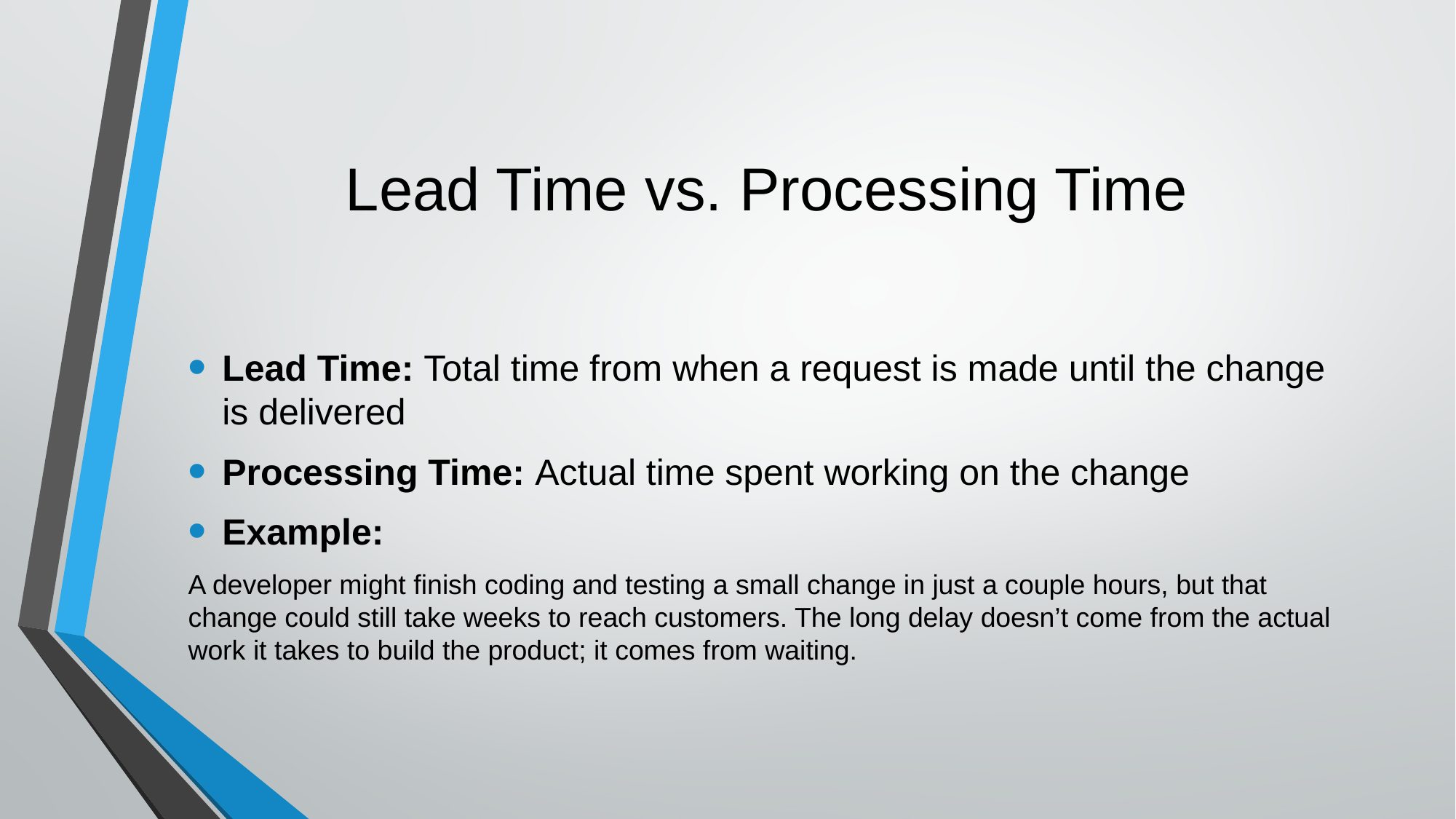

# Lead Time vs. Processing Time
Lead Time: Total time from when a request is made until the change is delivered
Processing Time: Actual time spent working on the change
Example:
A developer might finish coding and testing a small change in just a couple hours, but that change could still take weeks to reach customers. The long delay doesn’t come from the actual work it takes to build the product; it comes from waiting.